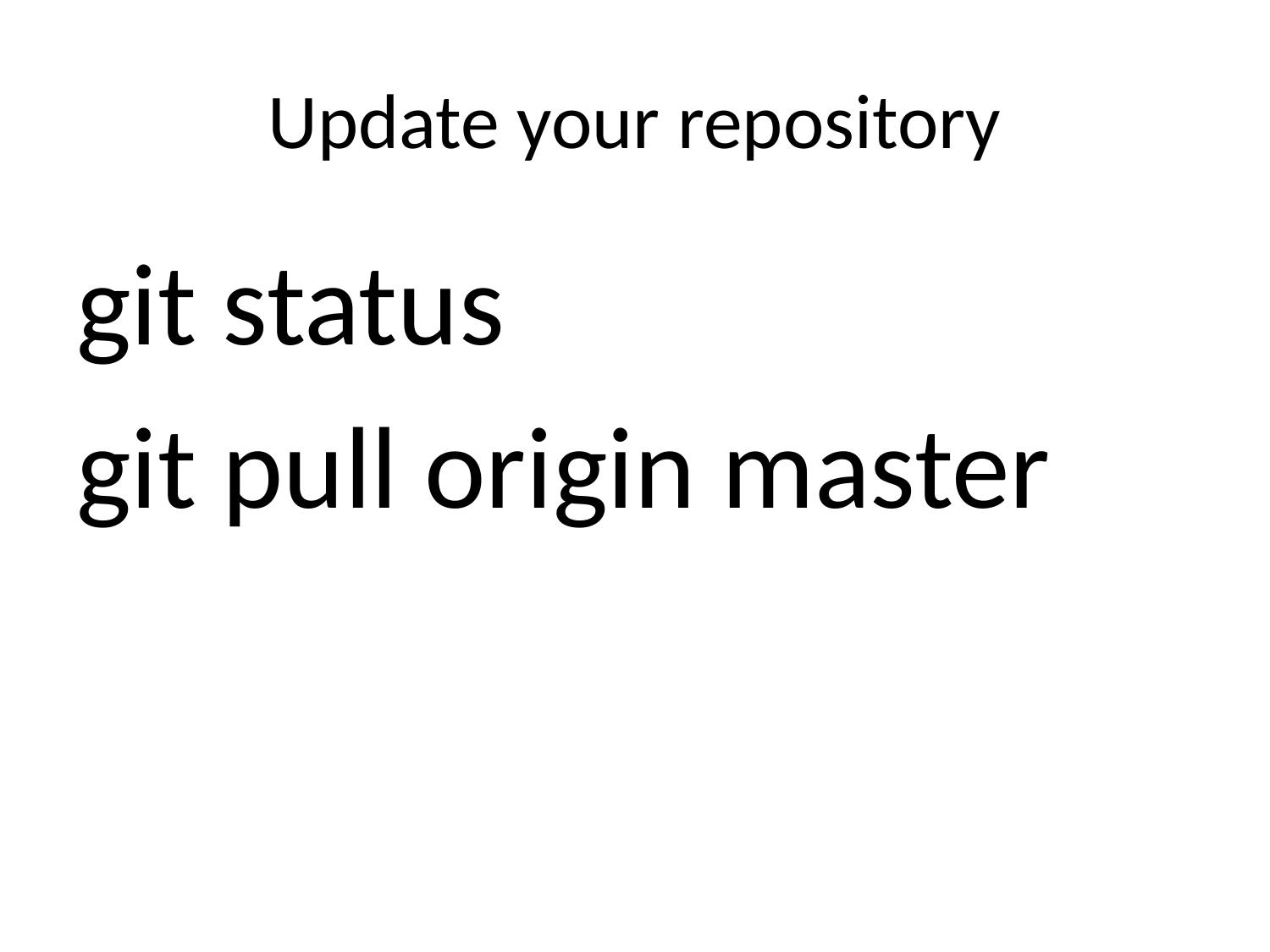

# Update your repository
git status
git pull origin master